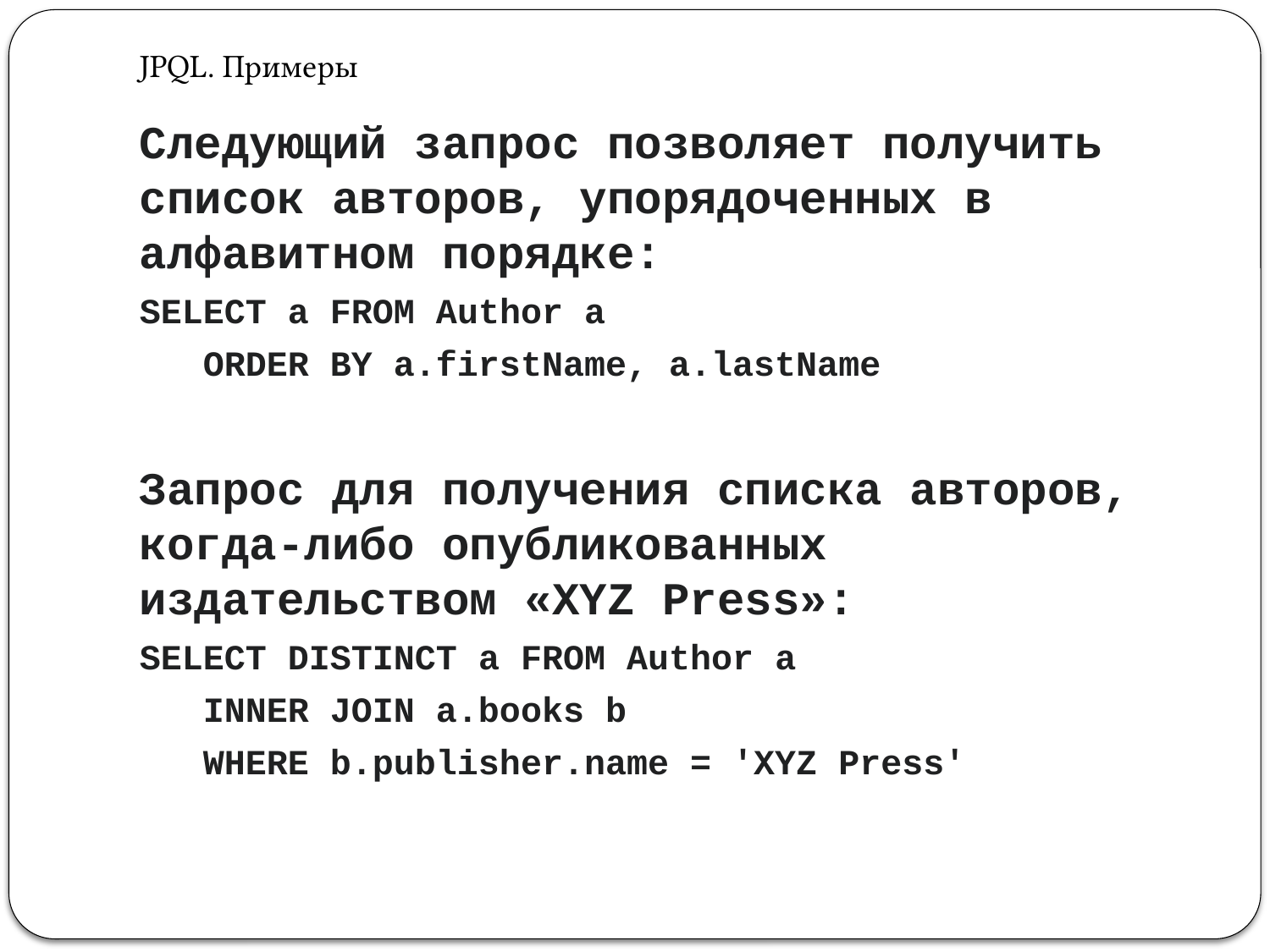

# JPQL. Примеры
Следующий запрос позволяет получить список авторов, упорядоченных в алфавитном порядке:
SELECT a FROM Author a
   ORDER BY a.firstName, a.lastName

Запрос для получения списка авторов, когда-либо опубликованных издательством «XYZ Press»:
SELECT DISTINCT a FROM Author a
   INNER JOIN a.books b
   WHERE b.publisher.name = 'XYZ Press'